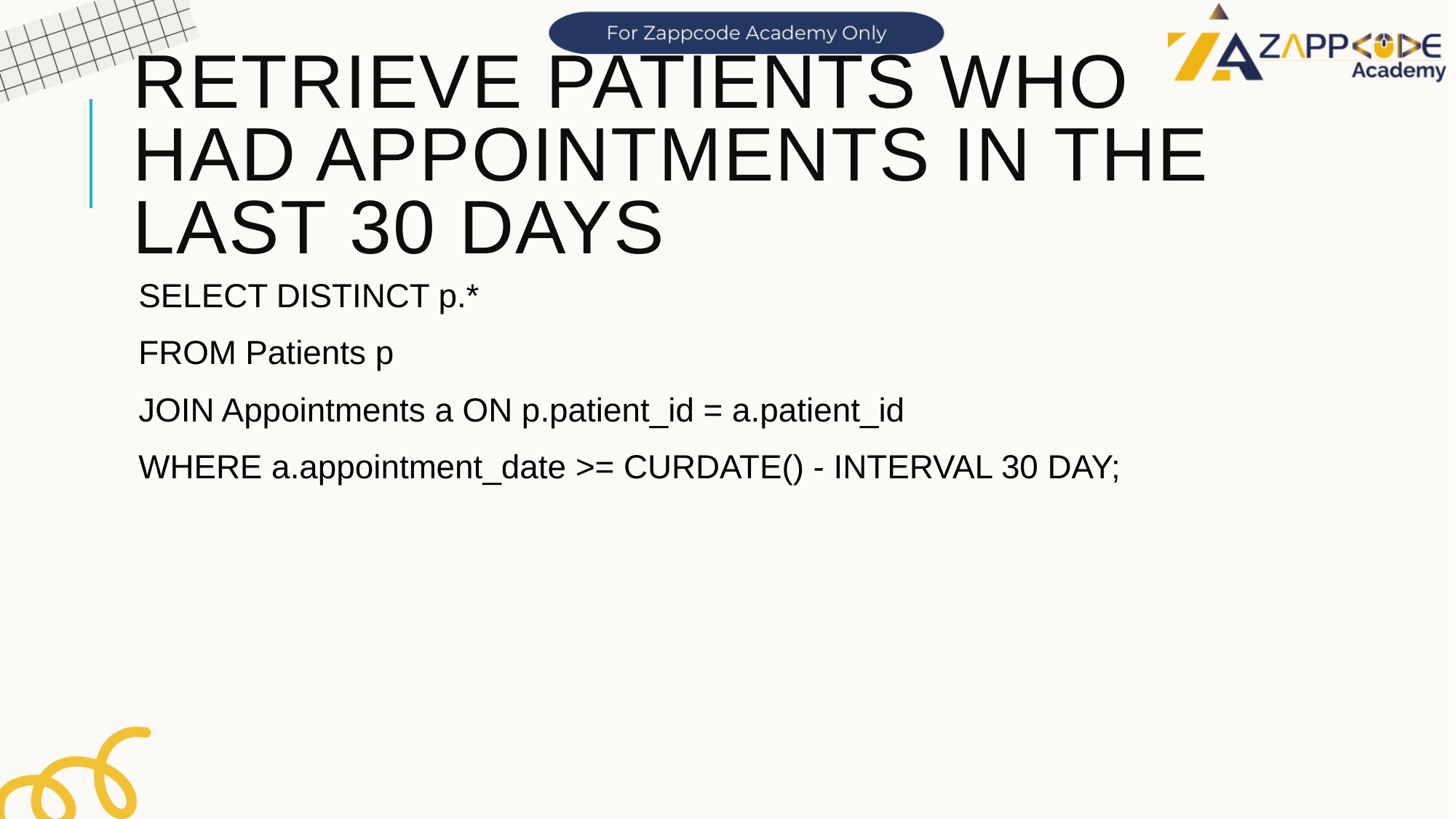

# Retrieve Patients Who Had Appointments in the Last 30 Days
SELECT DISTINCT p.*
FROM Patients p
JOIN Appointments a ON p.patient_id = a.patient_id
WHERE a.appointment_date >= CURDATE() - INTERVAL 30 DAY;